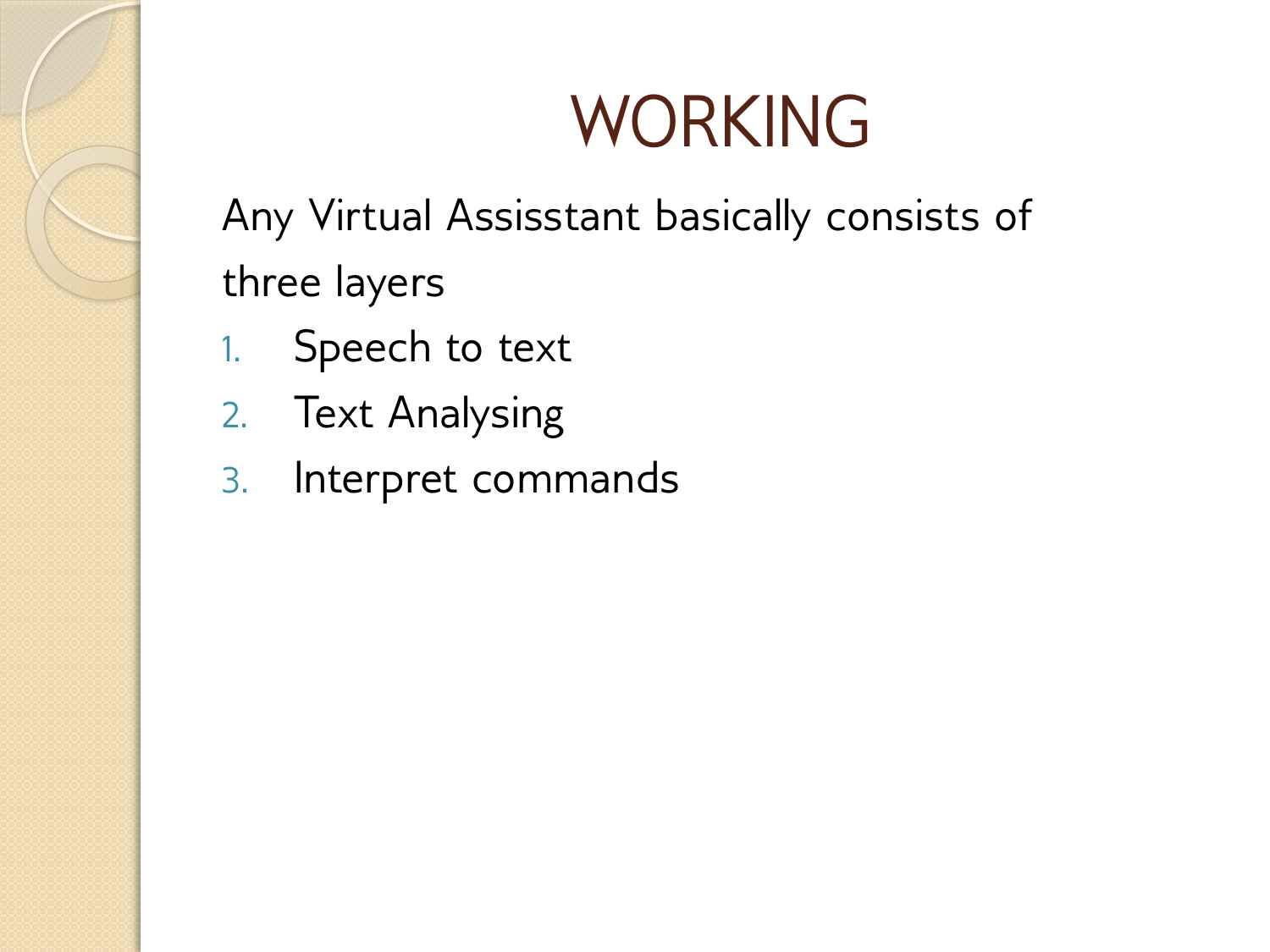

# WORKING
Any Virtual Assisstant basically consists of
three layers
Speech to text
Text Analysing
Interpret commands